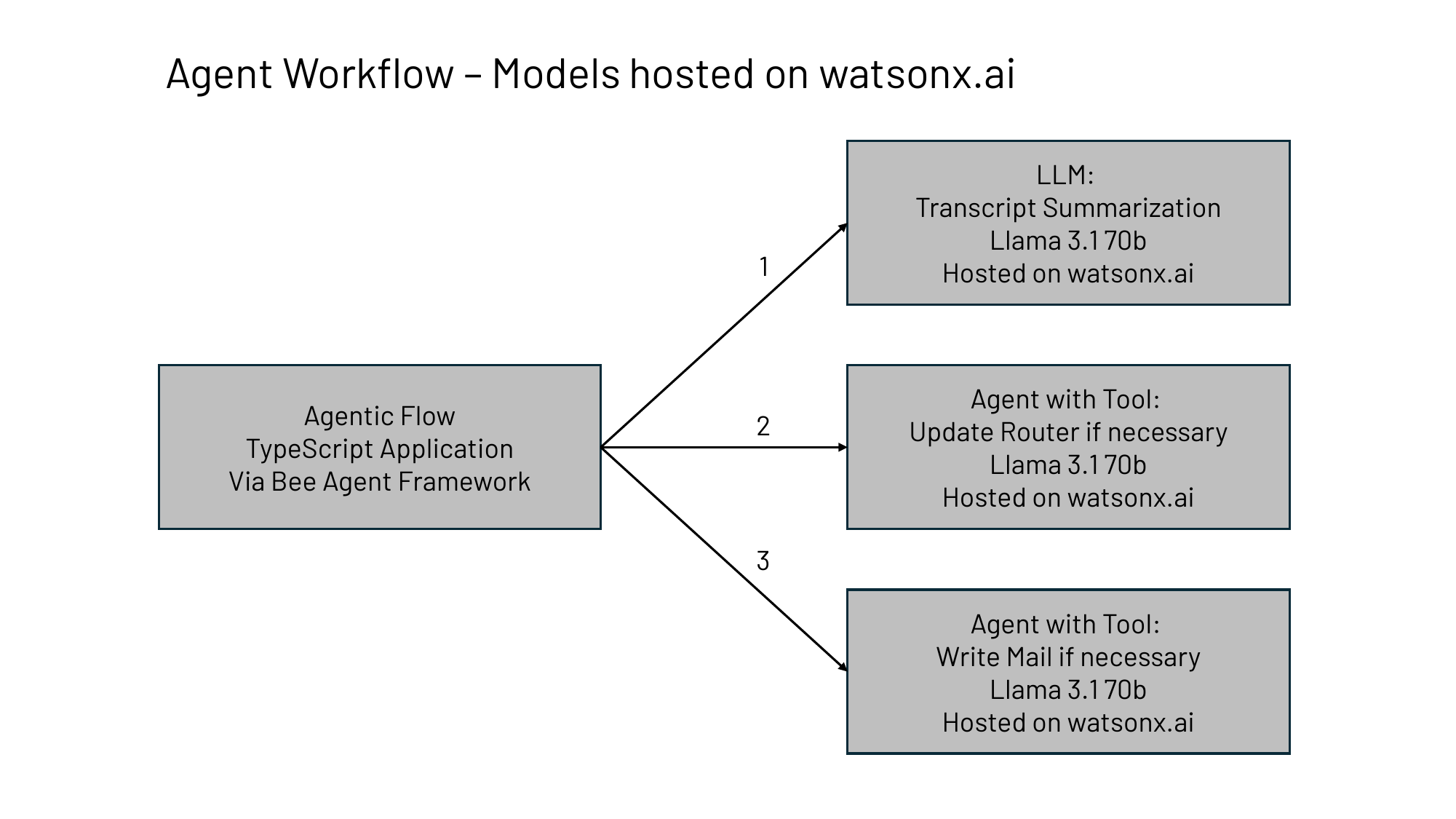

Agent Workflow – Models hosted on watsonx.ai
LLM:
Transcript Summarization
Llama 3.1 70b
Hosted on watsonx.ai
1
Agentic Flow
TypeScript Application
Via Bee Agent Framework
Agent with Tool:
Update Router if necessary
Llama 3.1 70b
Hosted on watsonx.ai
2
3
Agent with Tool:
Write Mail if necessary
Llama 3.1 70b
Hosted on watsonx.ai